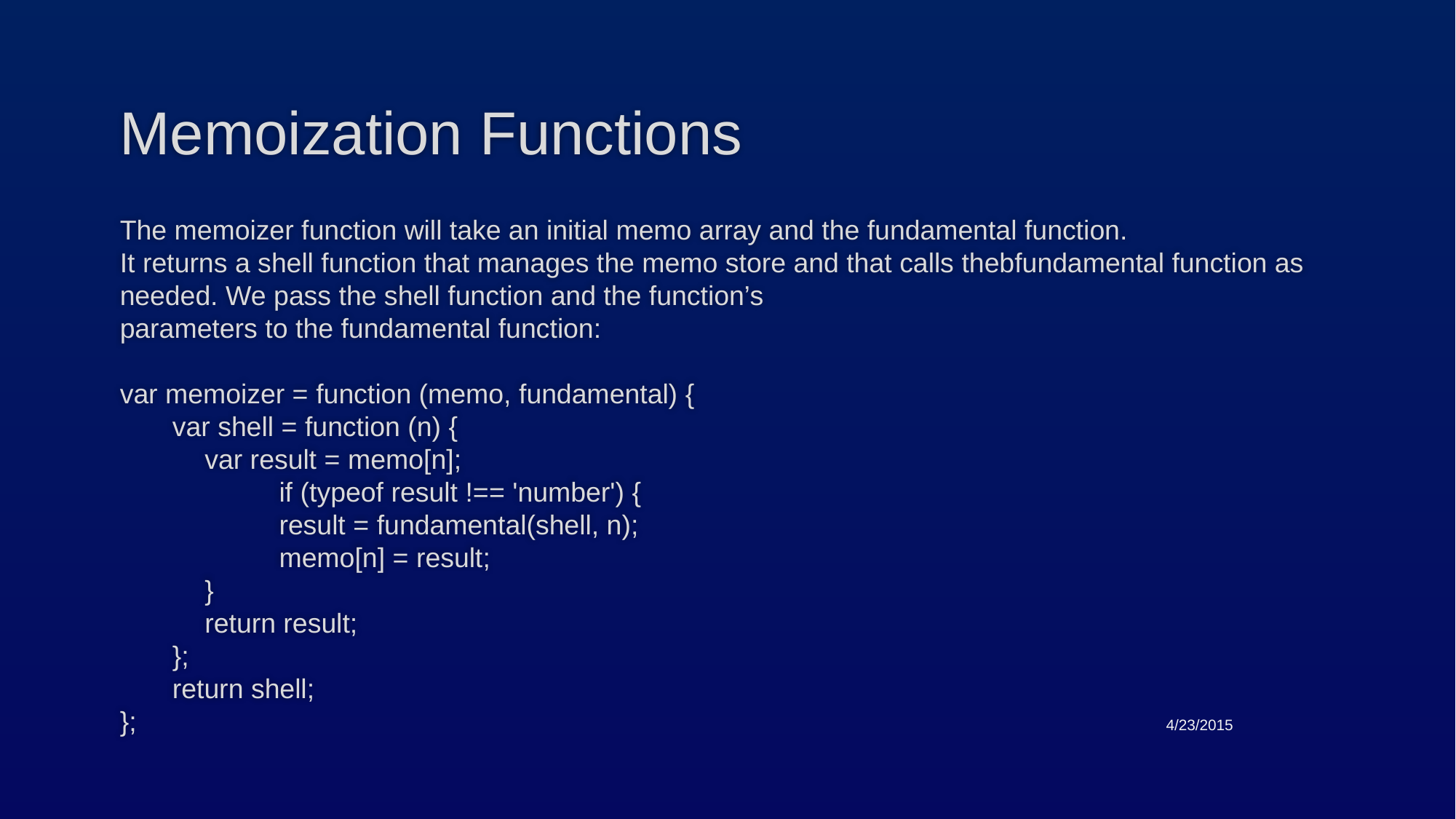

# Memoization Functions
The memoizer function will take an initial memo array and the fundamental function.
It returns a shell function that manages the memo store and that calls thebfundamental function as needed. We pass the shell function and the function’s
parameters to the fundamental function:

var memoizer = function (memo, fundamental) {
 var shell = function (n) {
 var result = memo[n];
 	if (typeof result !== 'number') {
 		result = fundamental(shell, n);
 		memo[n] = result;
 }
 return result;
 };
 return shell;
};
4/23/2015